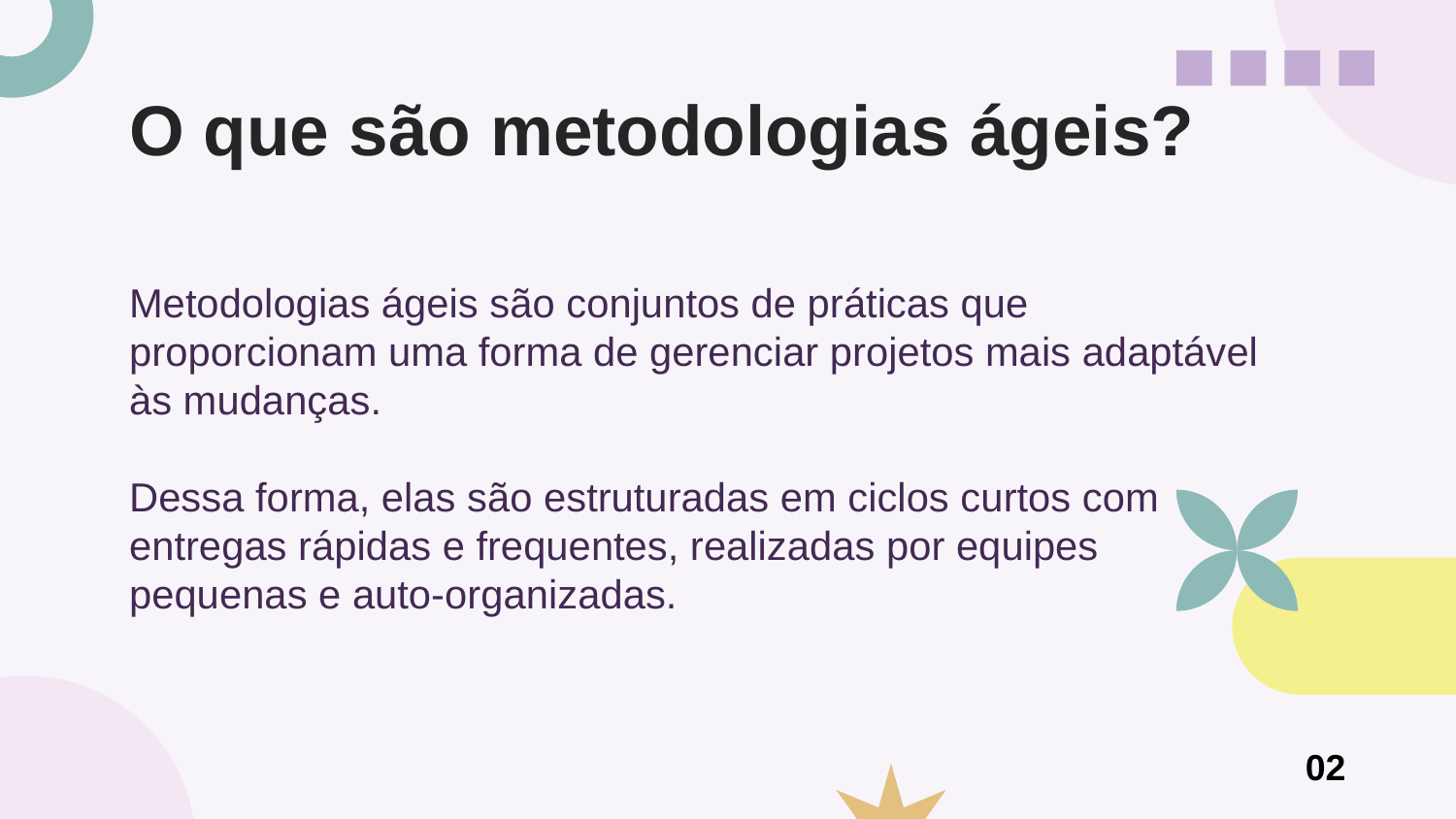

# O que são metodologias ágeis?
Metodologias ágeis são conjuntos de práticas que proporcionam uma forma de gerenciar projetos mais adaptável às mudanças.
Dessa forma, elas são estruturadas em ciclos curtos com entregas rápidas e frequentes, realizadas por equipes pequenas e auto-organizadas.

02